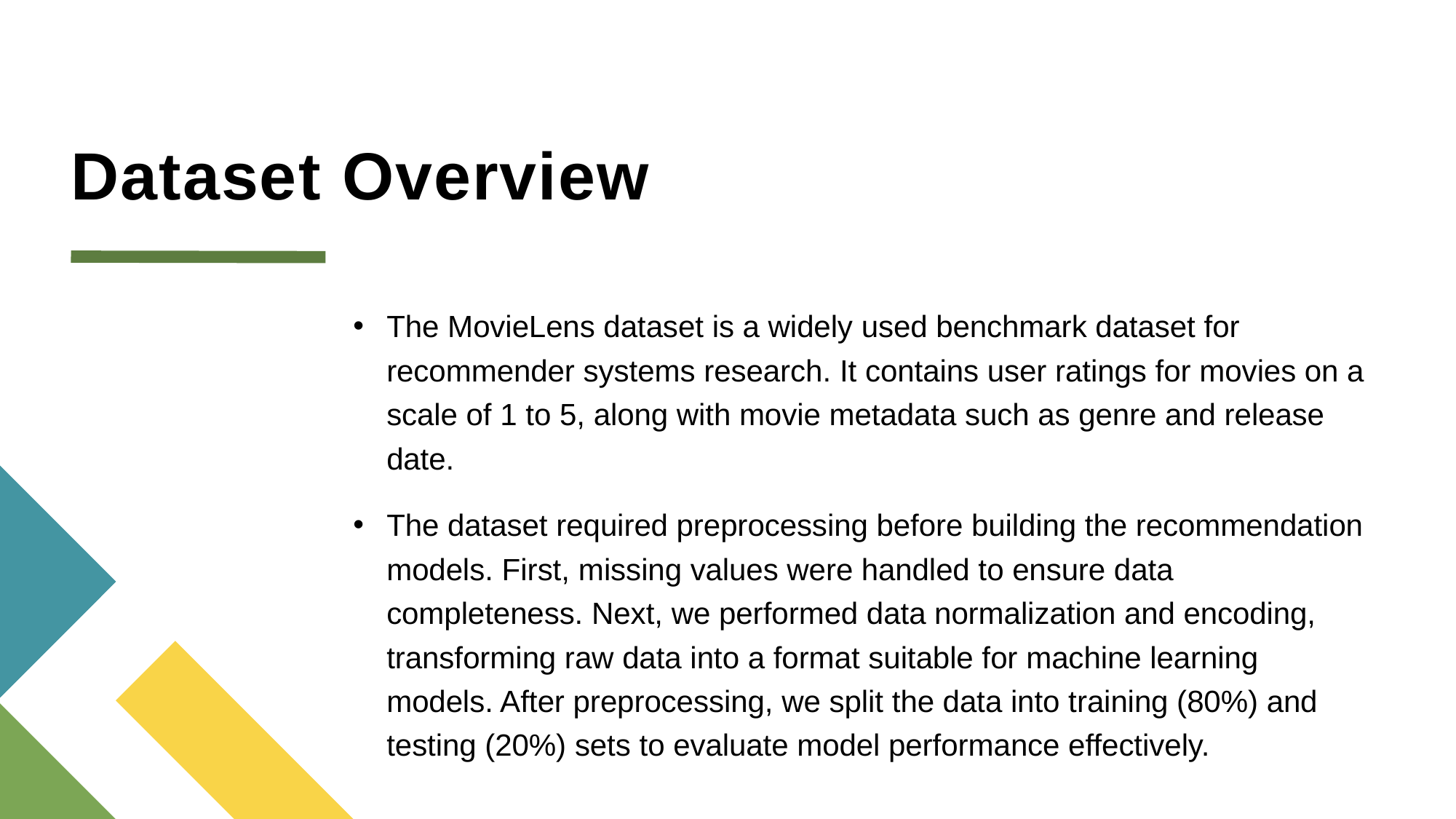

# Dataset Overview
The MovieLens dataset is a widely used benchmark dataset for recommender systems research. It contains user ratings for movies on a scale of 1 to 5, along with movie metadata such as genre and release date.
The dataset required preprocessing before building the recommendation models. First, missing values were handled to ensure data completeness. Next, we performed data normalization and encoding, transforming raw data into a format suitable for machine learning models. After preprocessing, we split the data into training (80%) and testing (20%) sets to evaluate model performance effectively.